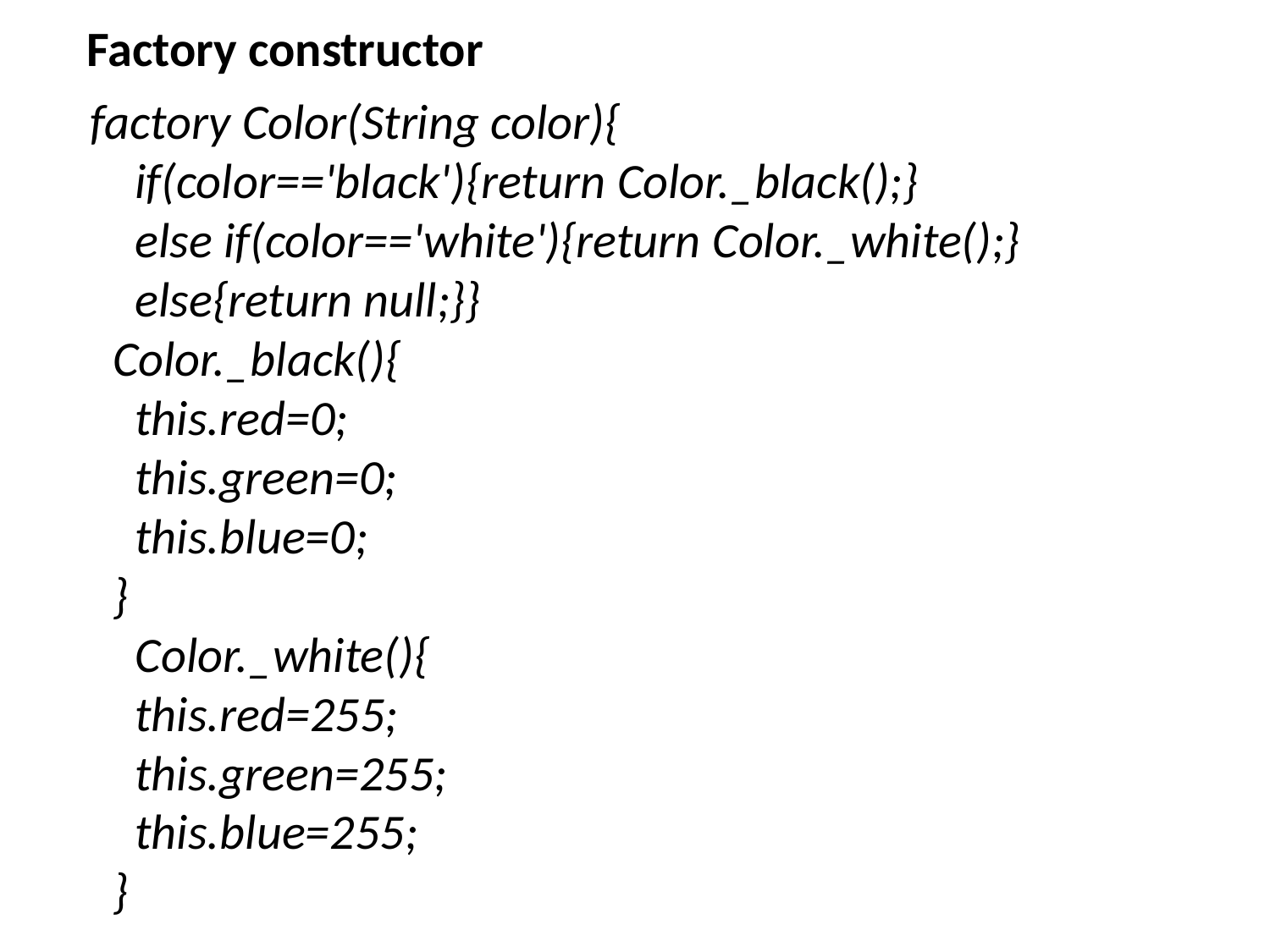

Factory constructor
factory Color(String color){
    if(color=='black'){return Color._black();}
    else if(color=='white'){return Color._white();}
    else{return null;}}
  Color._black(){
    this.red=0;
    this.green=0;
    this.blue=0;
  }
    Color._white(){
    this.red=255;
    this.green=255;
    this.blue=255;
  }